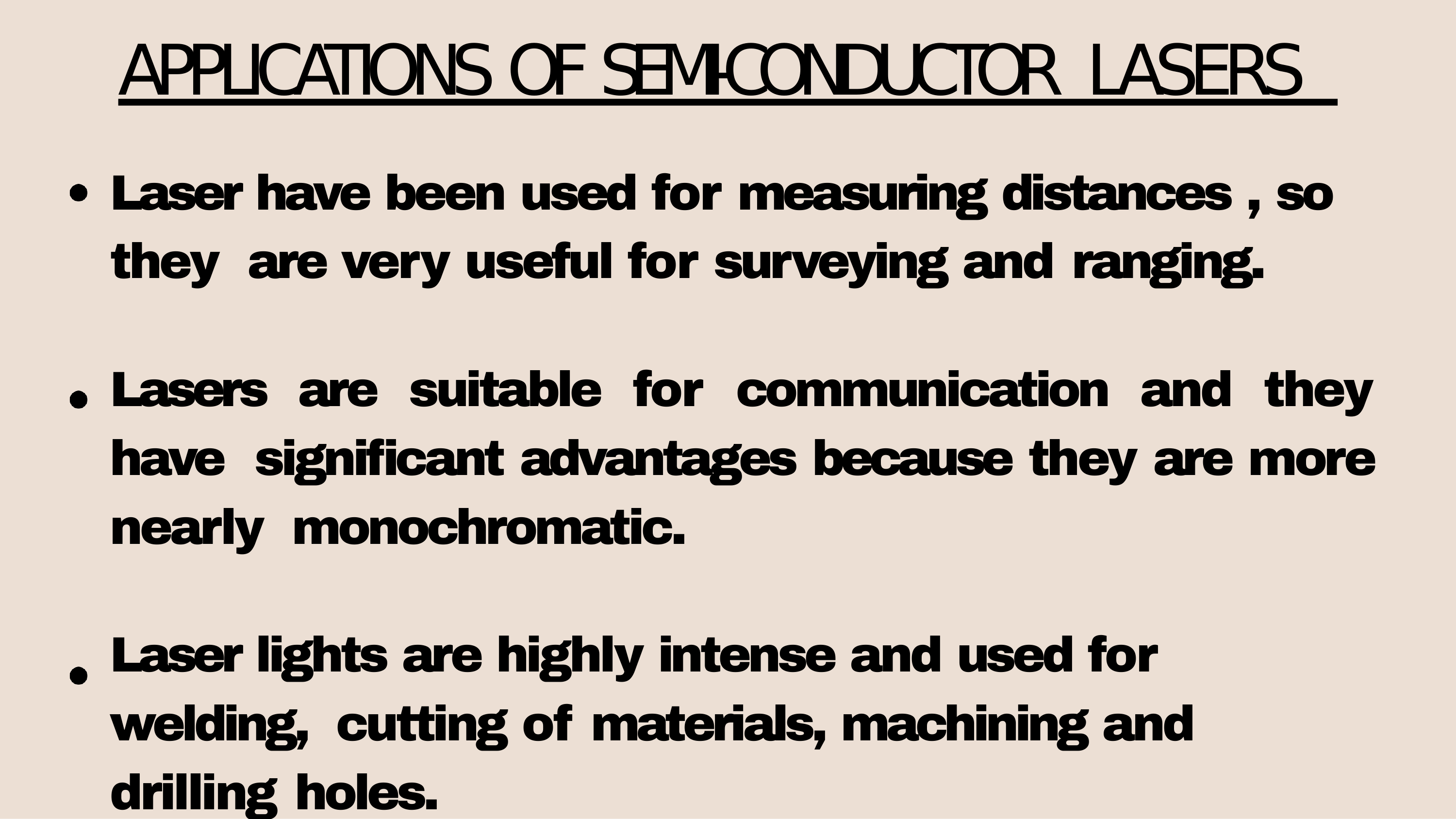

# APPLICATIONS OF SEMI-CONDUCTOR LASERS

Laser have been used for measuring distances , so they  are very useful for surveying and ranging.

Lasers are suitable for communication and they have  significant advantages because they are more nearly  monochromatic.

Laser lights are highly intense and used for welding,  cutting of materials, machining and drilling holes.